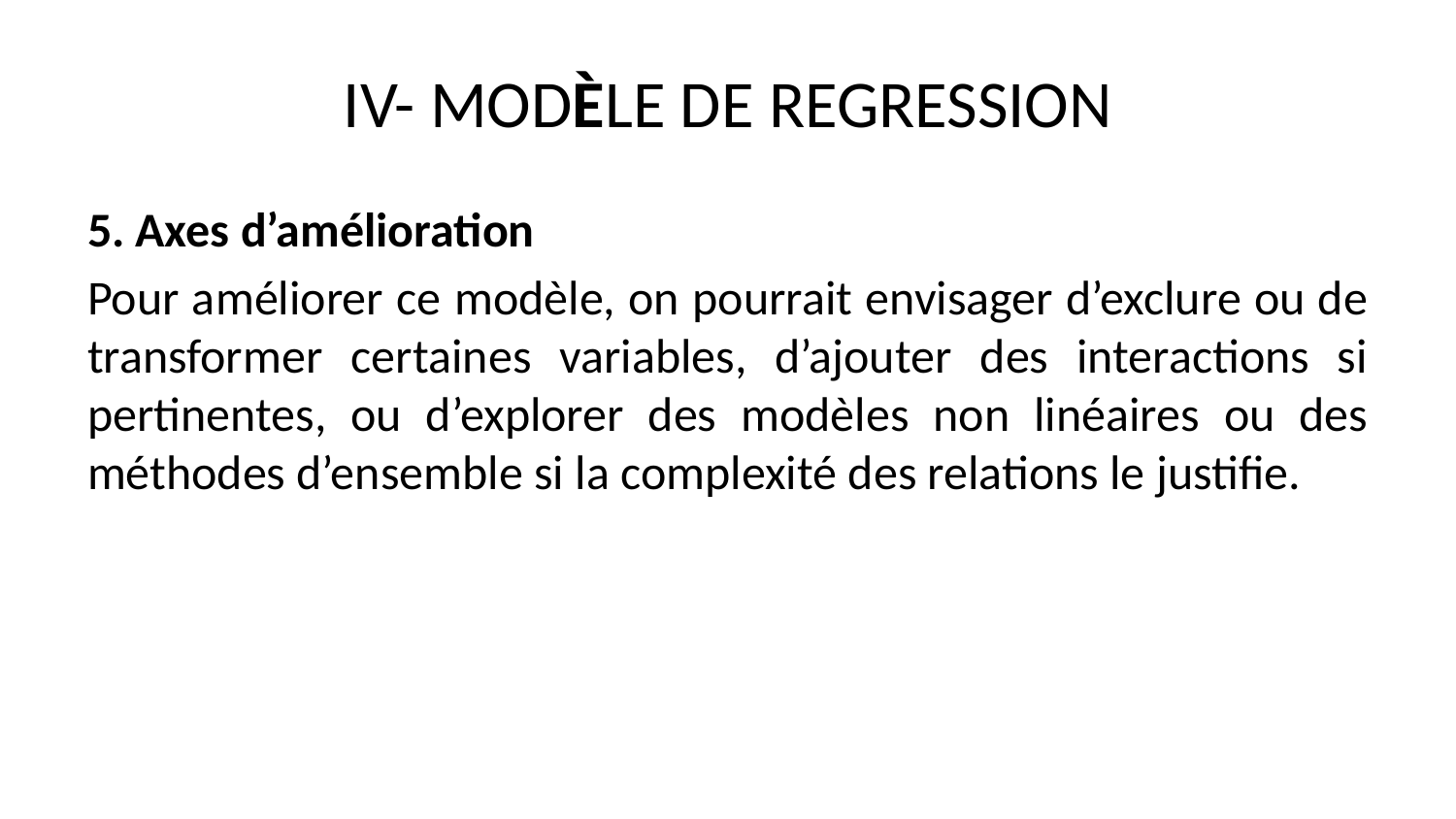

# IV- MODÈLE DE REGRESSION
5. Axes d’amélioration
Pour améliorer ce modèle, on pourrait envisager d’exclure ou de transformer certaines variables, d’ajouter des interactions si pertinentes, ou d’explorer des modèles non linéaires ou des méthodes d’ensemble si la complexité des relations le justifie.